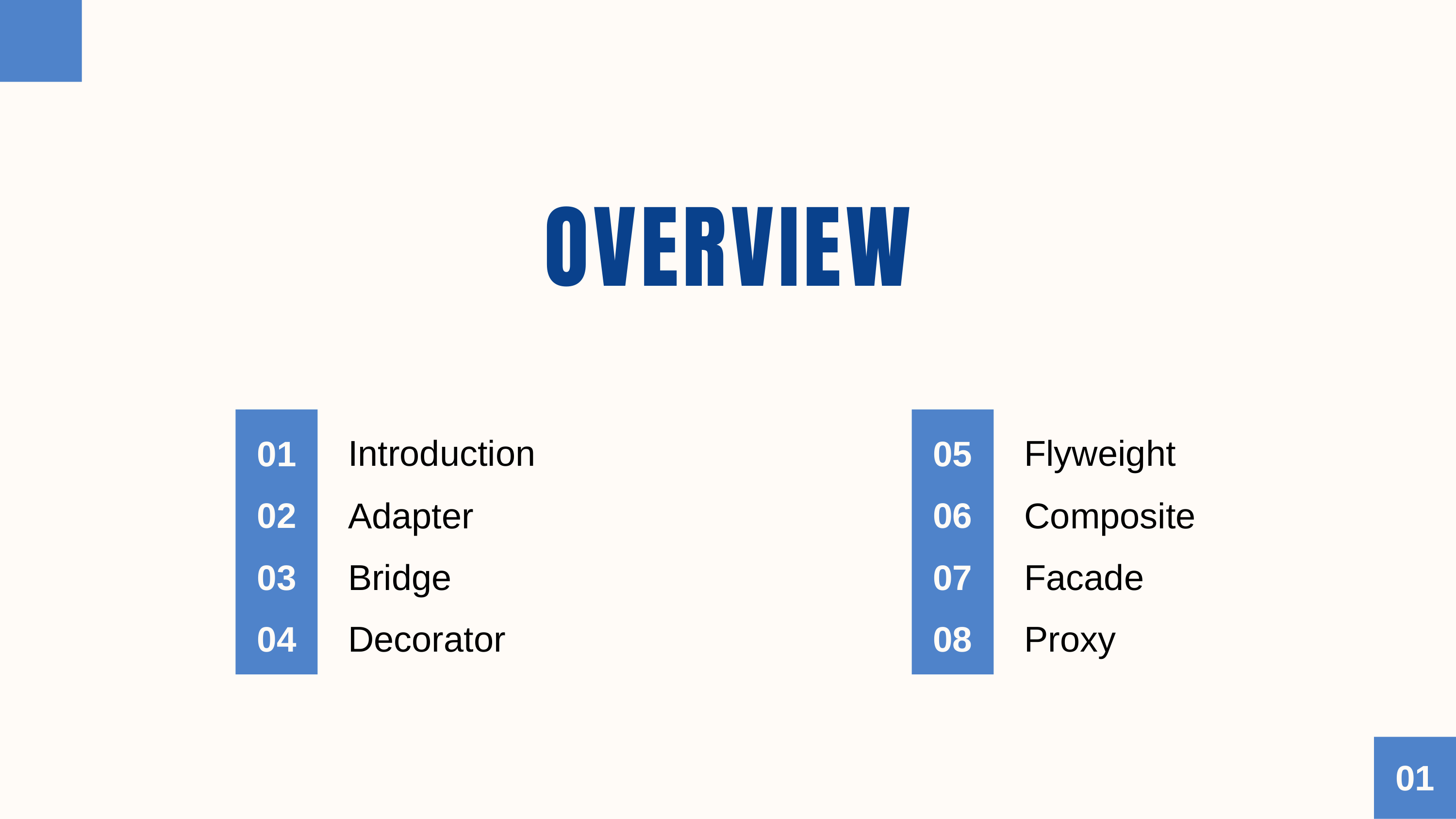

OVERVIEW

Introduction
Flyweight
01
05
02
Adapter
06
Composite
Bridge
Facade
03
07
04
Decorator
08
Proxy

01